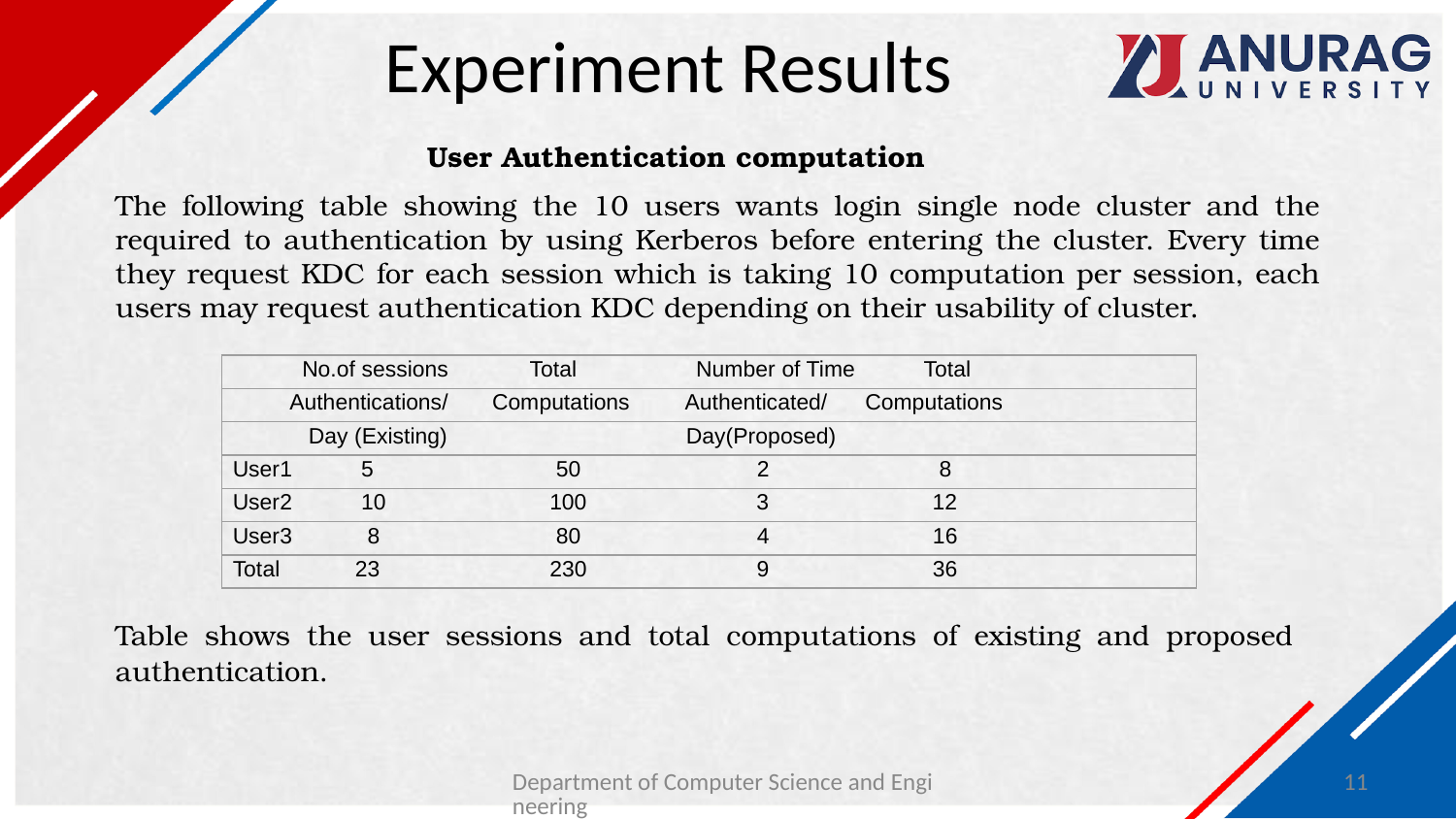

# Experiment Results
User Authentication computation

The following table showing the 10 users wants login single node cluster and the required to authentication by using Kerberos before entering the cluster. Every time they request KDC for each session which is taking 10 computation per session, each users may request authentication KDC depending on their usability of cluster.
| No.of sessions Total Number of Time Total |
| --- |
| Authentications/ Computations Authenticated/ Computations |
| Day (Existing) Day(Proposed) |
| User1 5 50 2 8 |
| User2 10 100 3 12 |
| User3 8 80 4 16 |
| Total 23 230 9 36 |

Table shows the user sessions and total computations of existing and proposed authentication.

Department of Computer Science and Engineering
11